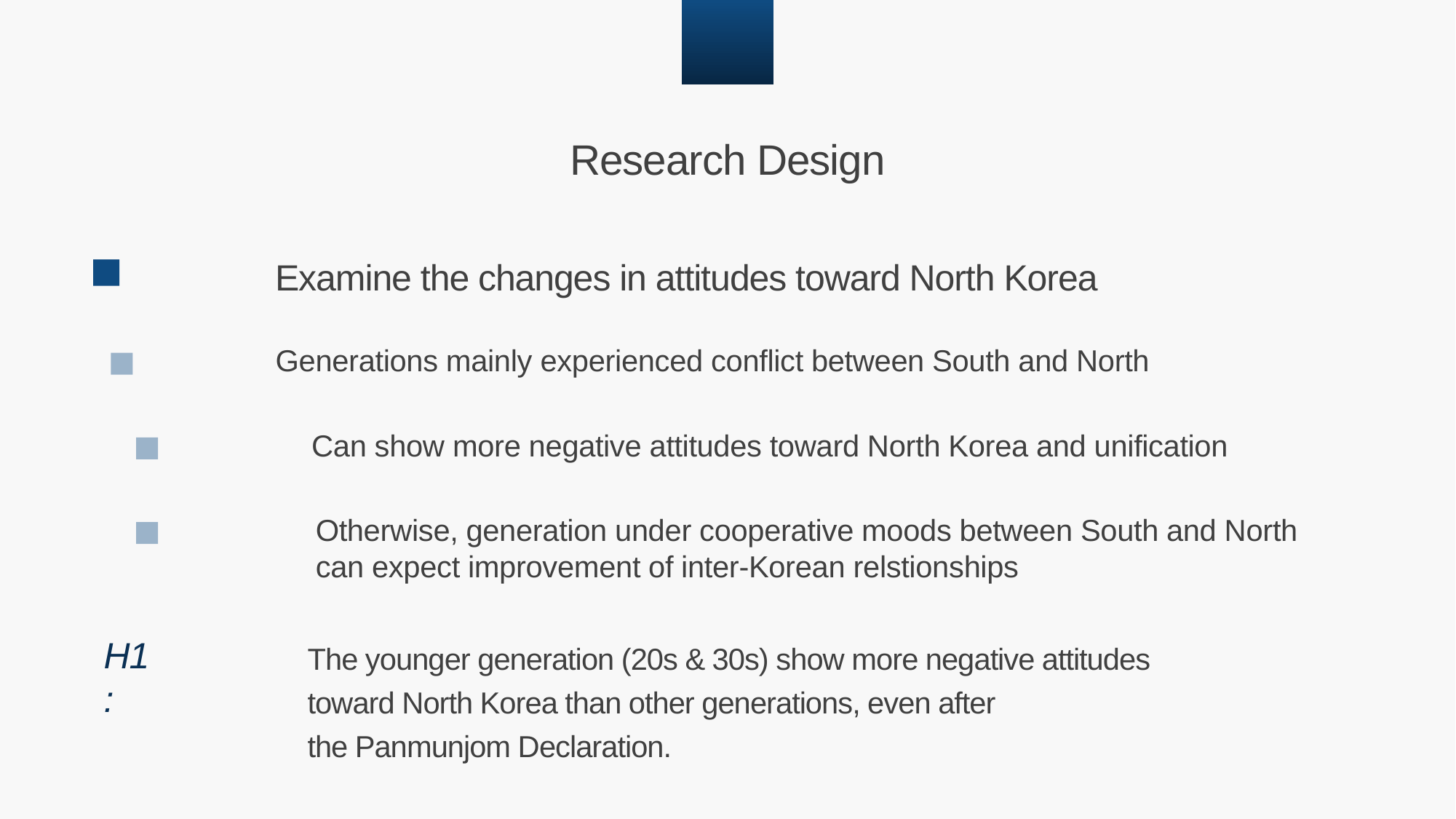

03
Research Design
Examine the changes in attitudes toward North Korea

Generations mainly experienced conflict between South and North

Can show more negative attitudes toward North Korea and unification

Otherwise, generation under cooperative moods between South and North
can expect improvement of inter-Korean relstionships

H1:
The younger generation (20s & 30s) show more negative attitudes
toward North Korea than other generations, even after
the Panmunjom Declaration.